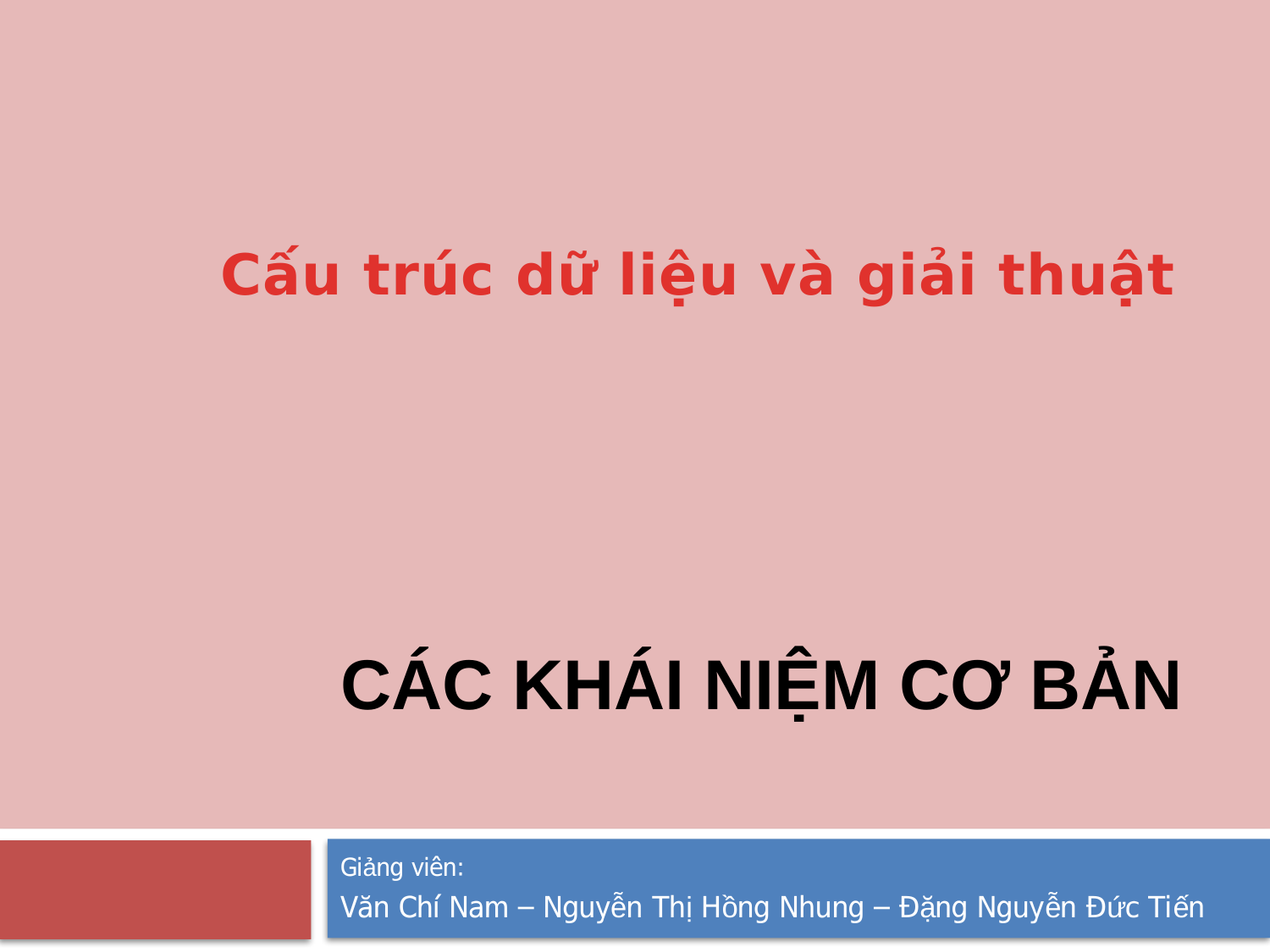

# CÁC KHÁI NiỆM CƠ BẢN
Giảng viên:
Văn Chí Nam – Nguyễn Thị Hồng Nhung – Đặng Nguyễn Đức Tiến